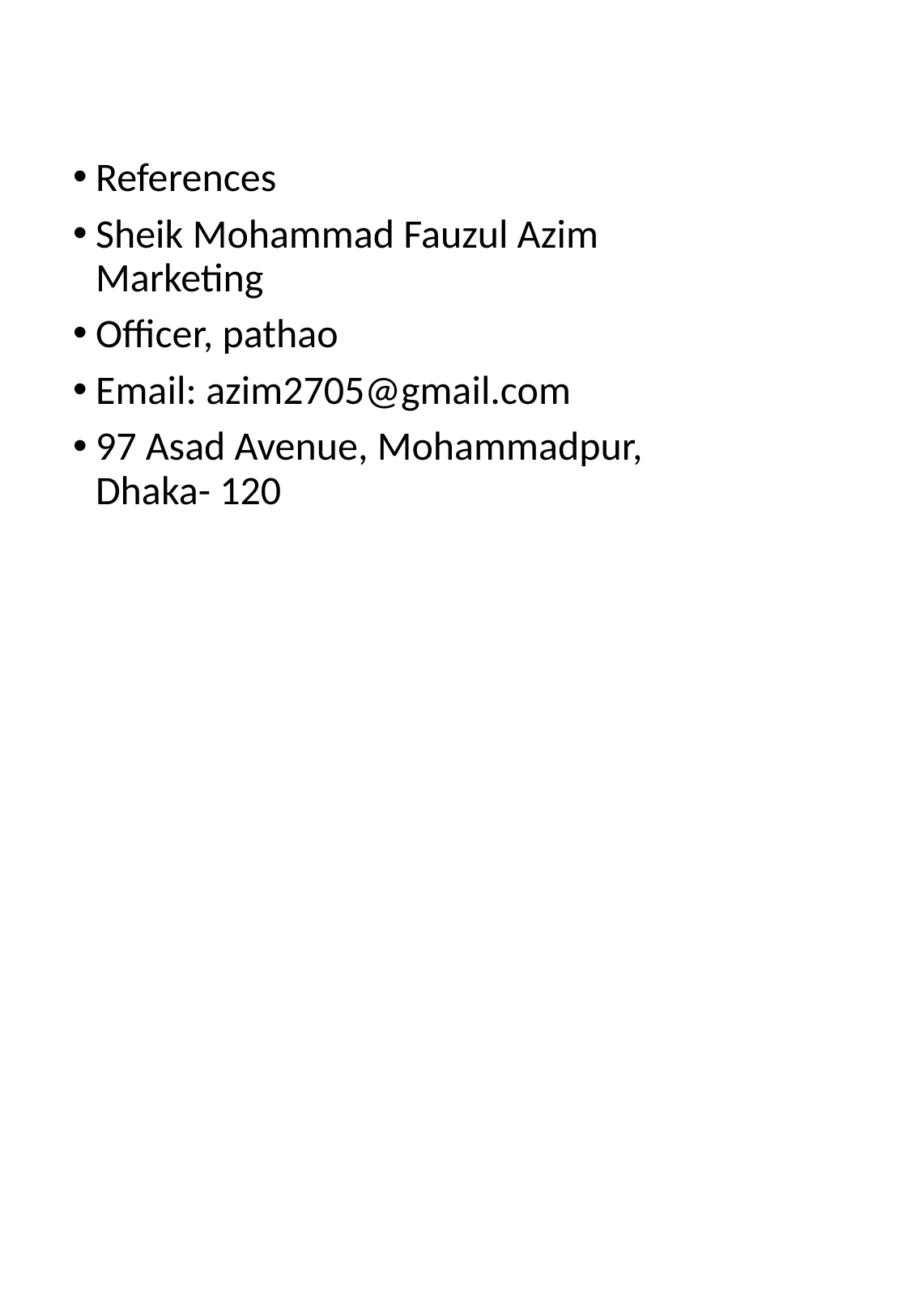

References
Sheik Mohammad Fauzul Azim Marketing
Officer, pathao
Email: azim2705@gmail.com
97 Asad Avenue, Mohammadpur, Dhaka- 120